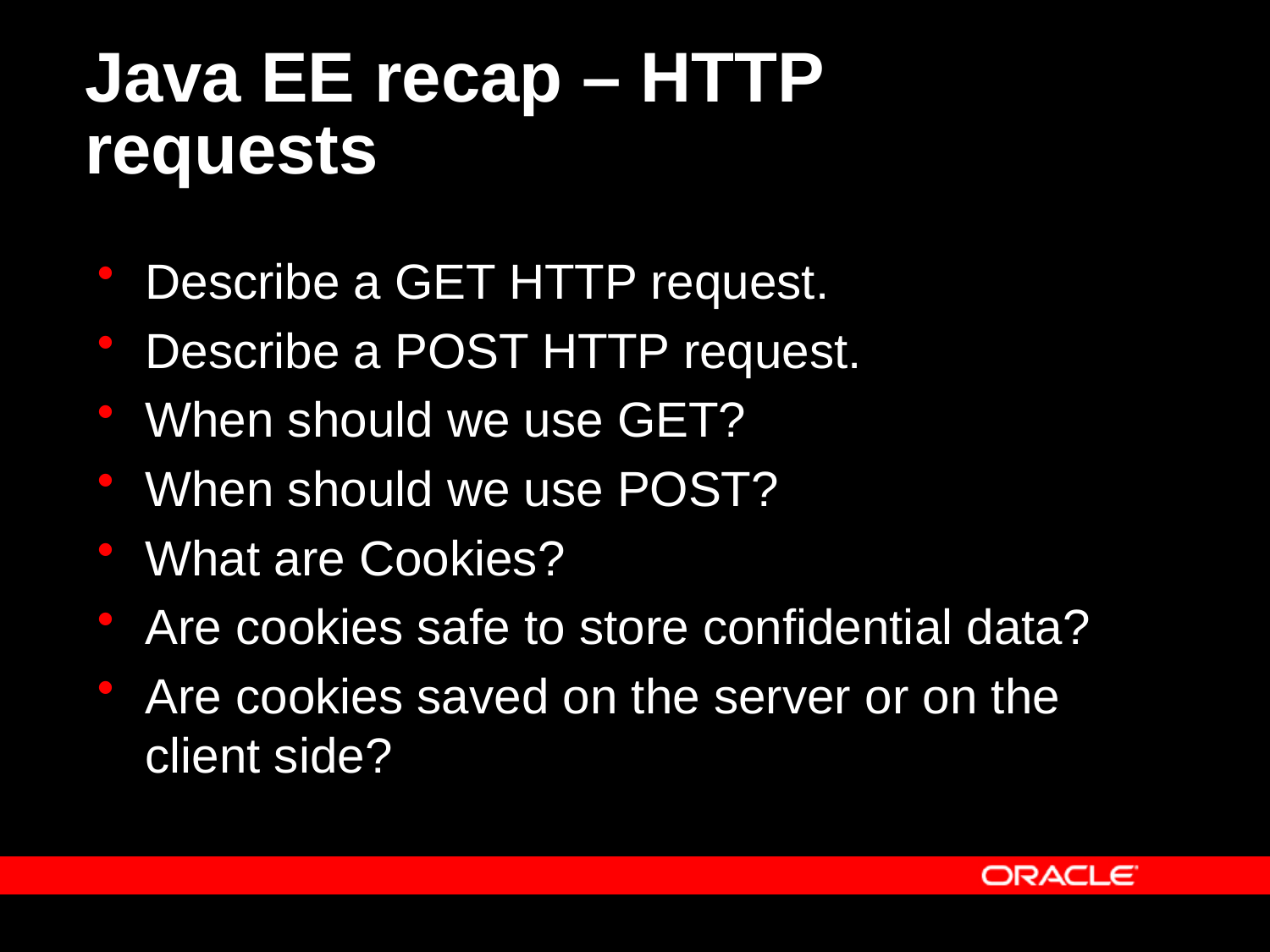

# Java EE recap – HTTP requests
Describe a GET HTTP request.
Describe a POST HTTP request.
When should we use GET?
When should we use POST?
What are Cookies?
Are cookies safe to store confidential data?
Are cookies saved on the server or on the client side?